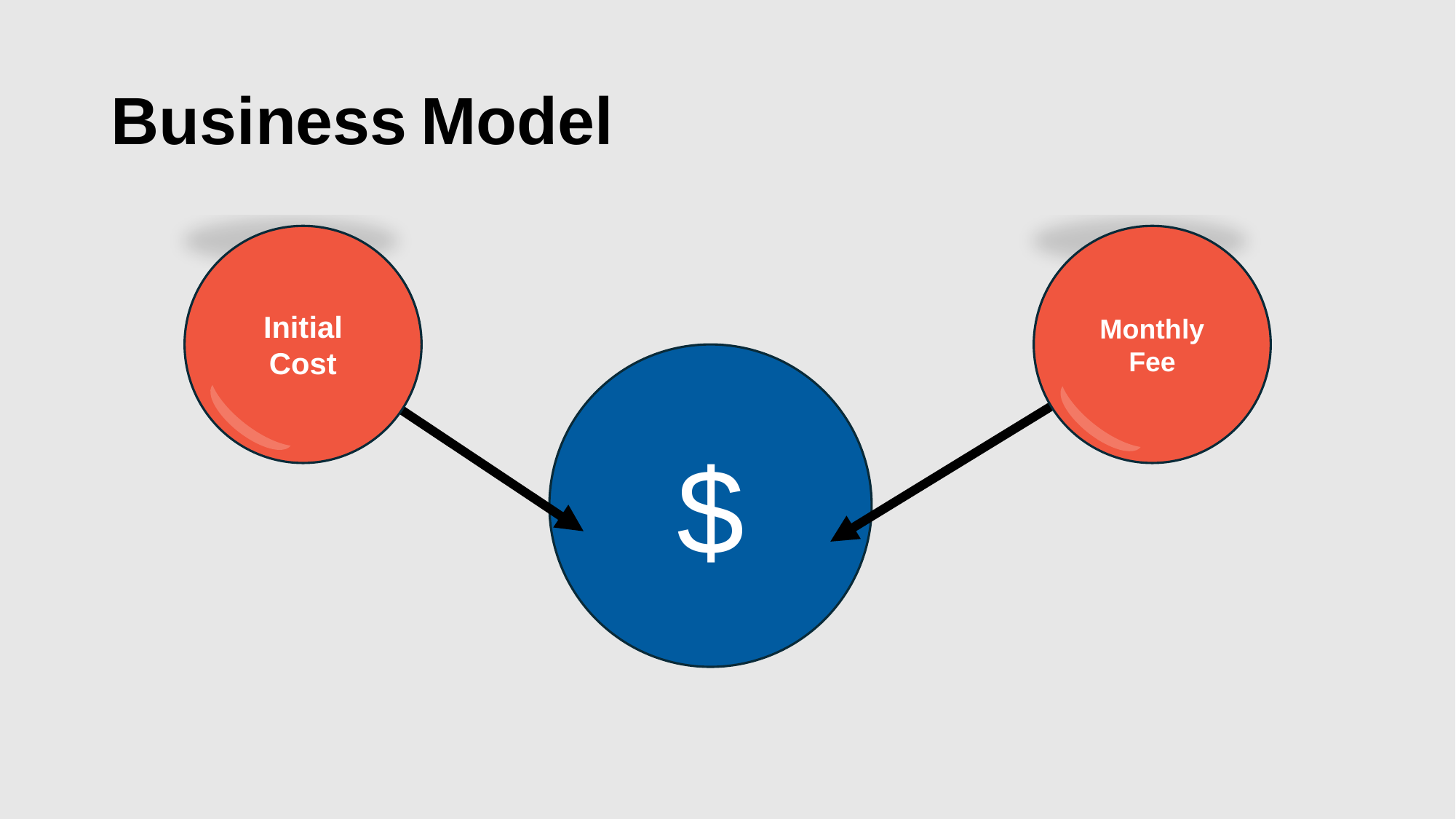

# Business Model
Initial Cost
Monthly
Fee
$